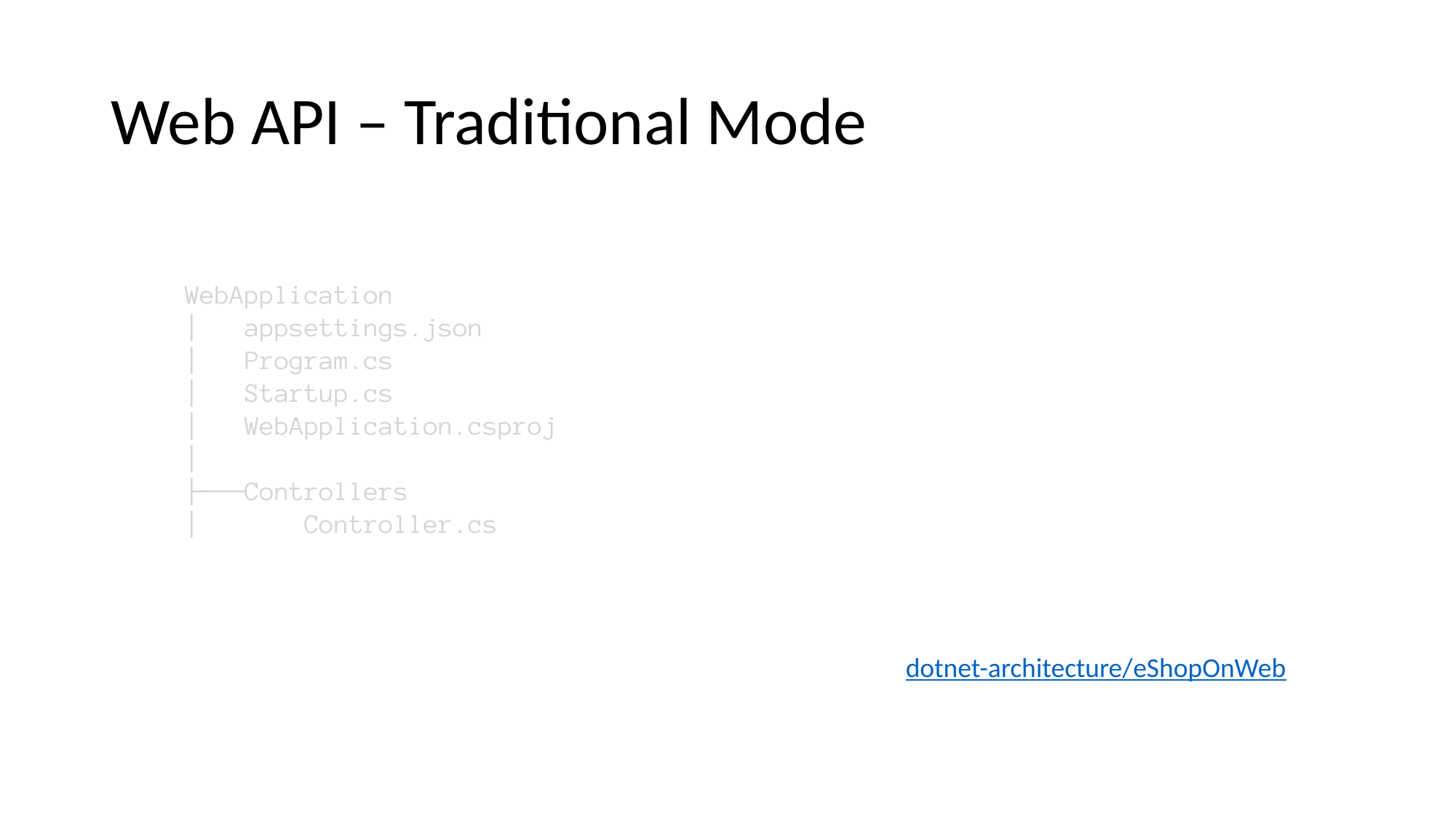

# Web API – Traditional Mode
WebApplication
│   appsettings.json
│   Program.cs
│   Startup.cs
│   WebApplication.csproj
│
├───Controllers
│       Controller.cs
dotnet-architecture/eShopOnWeb